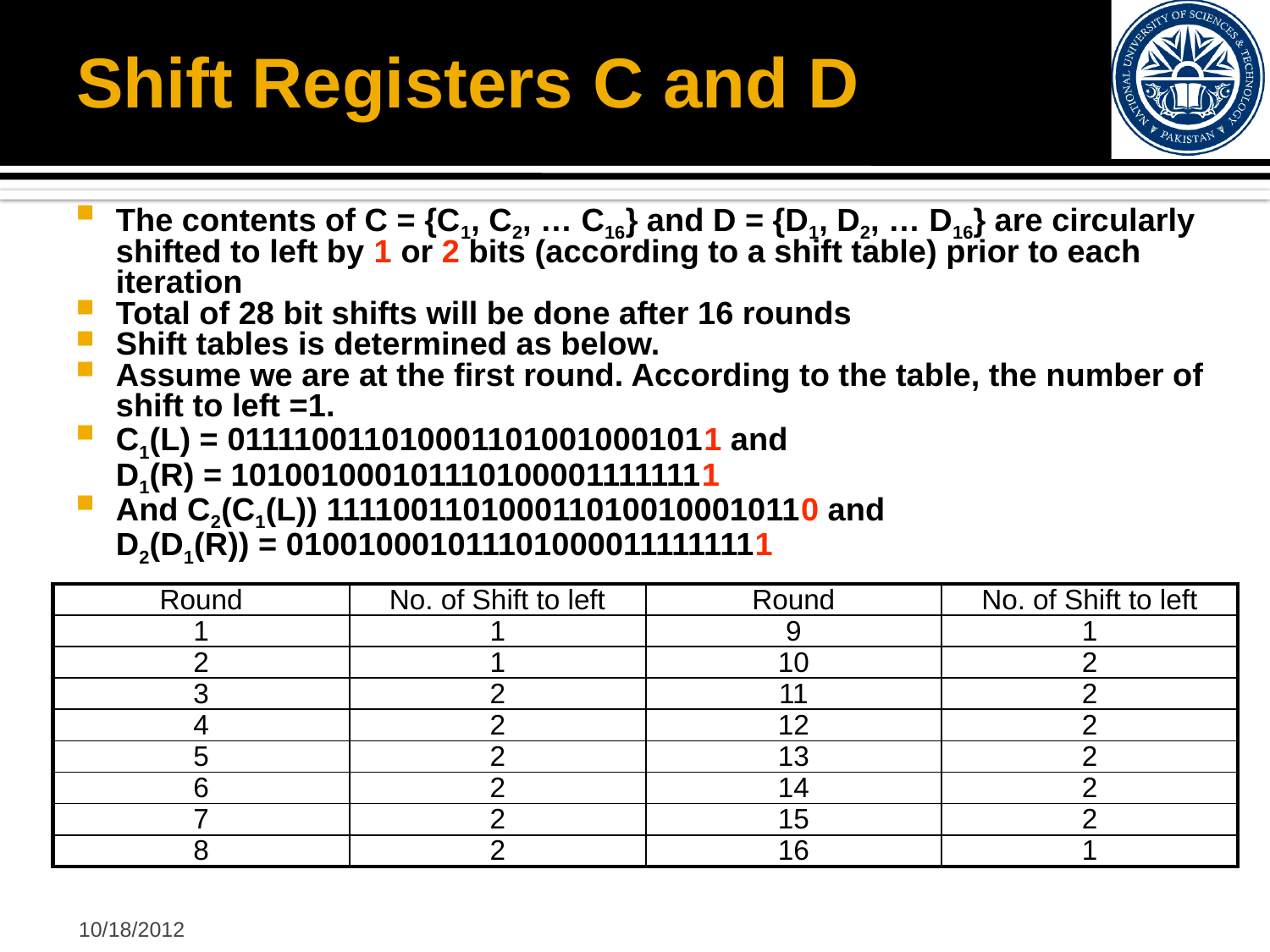

# Shift Registers C and D
The contents of C = {C1, C2, … C16} and D = {D1, D2, … D16} are circularly shifted to left by 1 or 2 bits (according to a shift table) prior to each iteration
Total of 28 bit shifts will be done after 16 rounds
Shift tables is determined as below.
Assume we are at the first round. According to the table, the number of shift to left =1.
C1(L) = 0111100110100011010010001011 and
D1(R) = 1010010001011101000011111111
And C2(C1(L)) 1111001101000110100100010110 and
D2(D1(R)) = 0100100010111010000111111111
| Round | No. of Shift to left | Round | No. of Shift to left |
| --- | --- | --- | --- |
| 1 | 1 | 9 | 1 |
| 2 | 1 | 10 | 2 |
| 3 | 2 | 11 | 2 |
| 4 | 2 | 12 | 2 |
| 5 | 2 | 13 | 2 |
| 6 | 2 | 14 | 2 |
| 7 | 2 | 15 | 2 |
| 8 | 2 | 16 | 1 |
10/18/2012